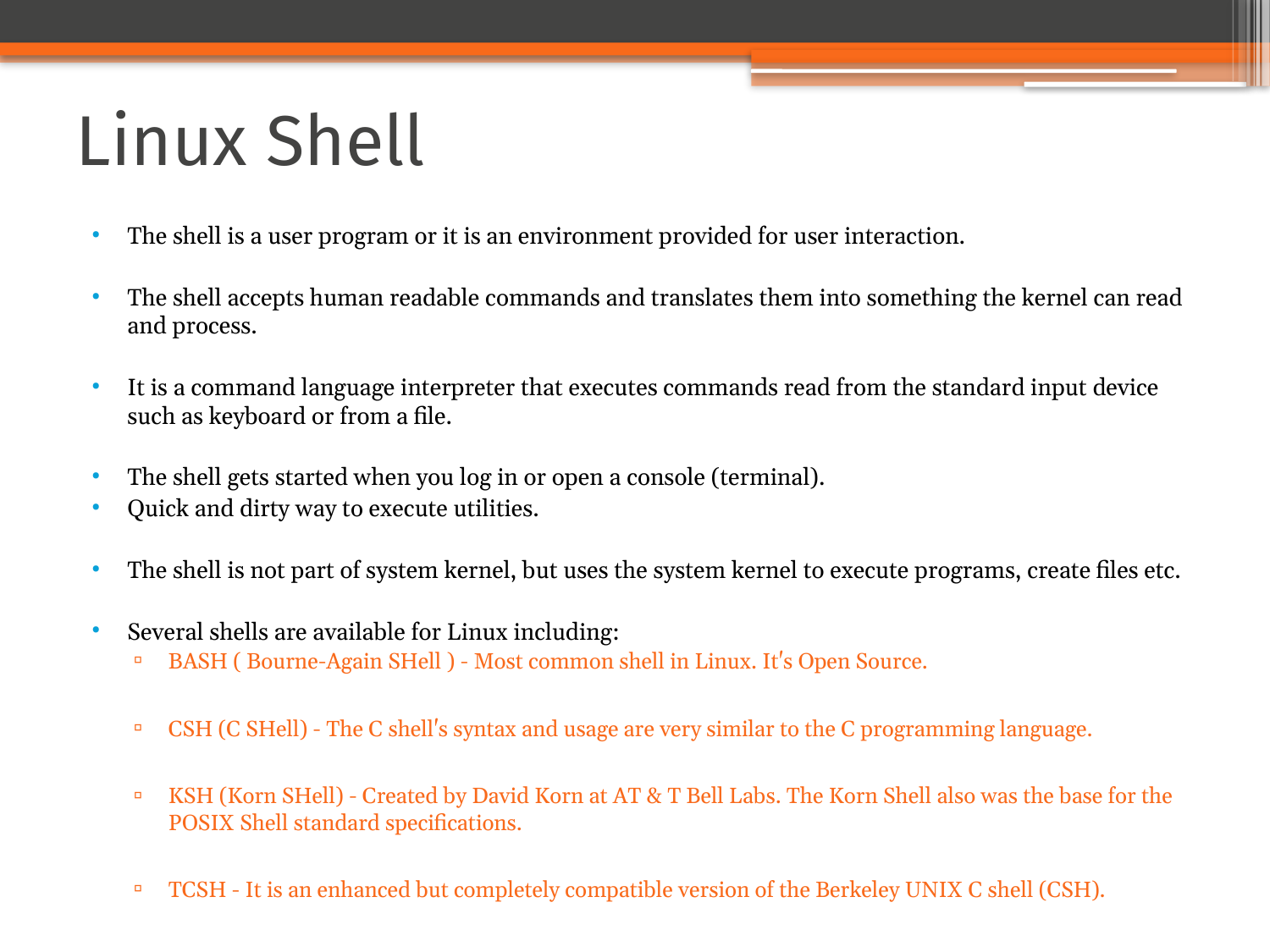

# Linux Shell
The shell is a user program or it is an environment provided for user interaction.

The shell accepts human readable commands and translates them into something the kernel can read and process.

It is a command language interpreter that executes commands read from the standard input device such as keyboard or from a file.

The shell gets started when you log in or open a console (terminal).
Quick and dirty way to execute utilities.

The shell is not part of system kernel, but uses the system kernel to execute programs, create files etc.

Several shells are available for Linux including:
BASH ( Bourne-Again SHell ) - Most common shell in Linux. It's Open Source.

CSH (C SHell) - The C shell's syntax and usage are very similar to the C programming language.

KSH (Korn SHell) - Created by David Korn at AT & T Bell Labs. The Korn Shell also was the base for the POSIX Shell standard specifications.

TCSH - It is an enhanced but completely compatible version of the Berkeley UNIX C shell (CSH).